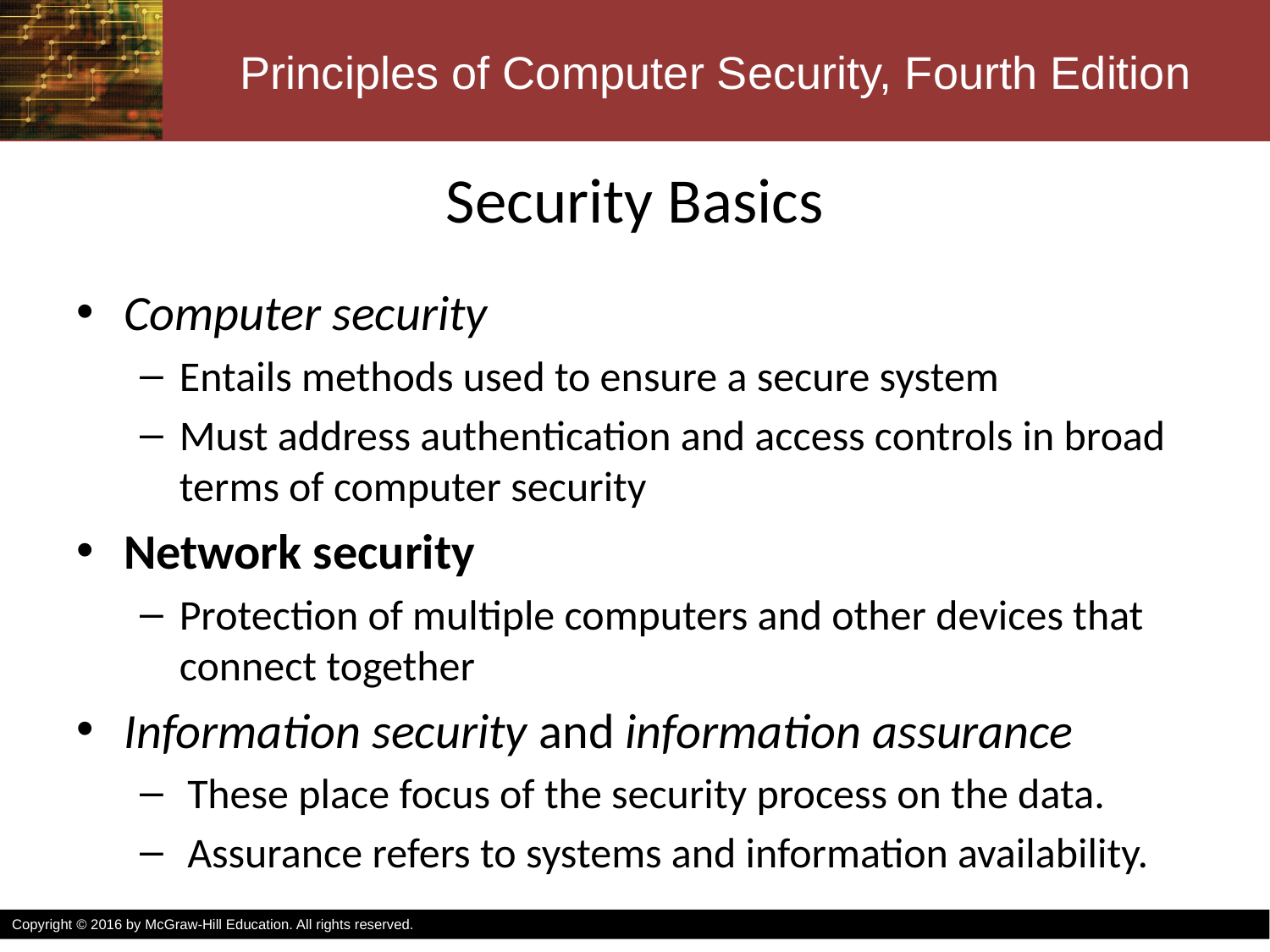

# Security Basics
Computer security
Entails methods used to ensure a secure system
Must address authentication and access controls in broad terms of computer security
Network security
Protection of multiple computers and other devices that connect together
Information security and information assurance
These place focus of the security process on the data.
Assurance refers to systems and information availability.